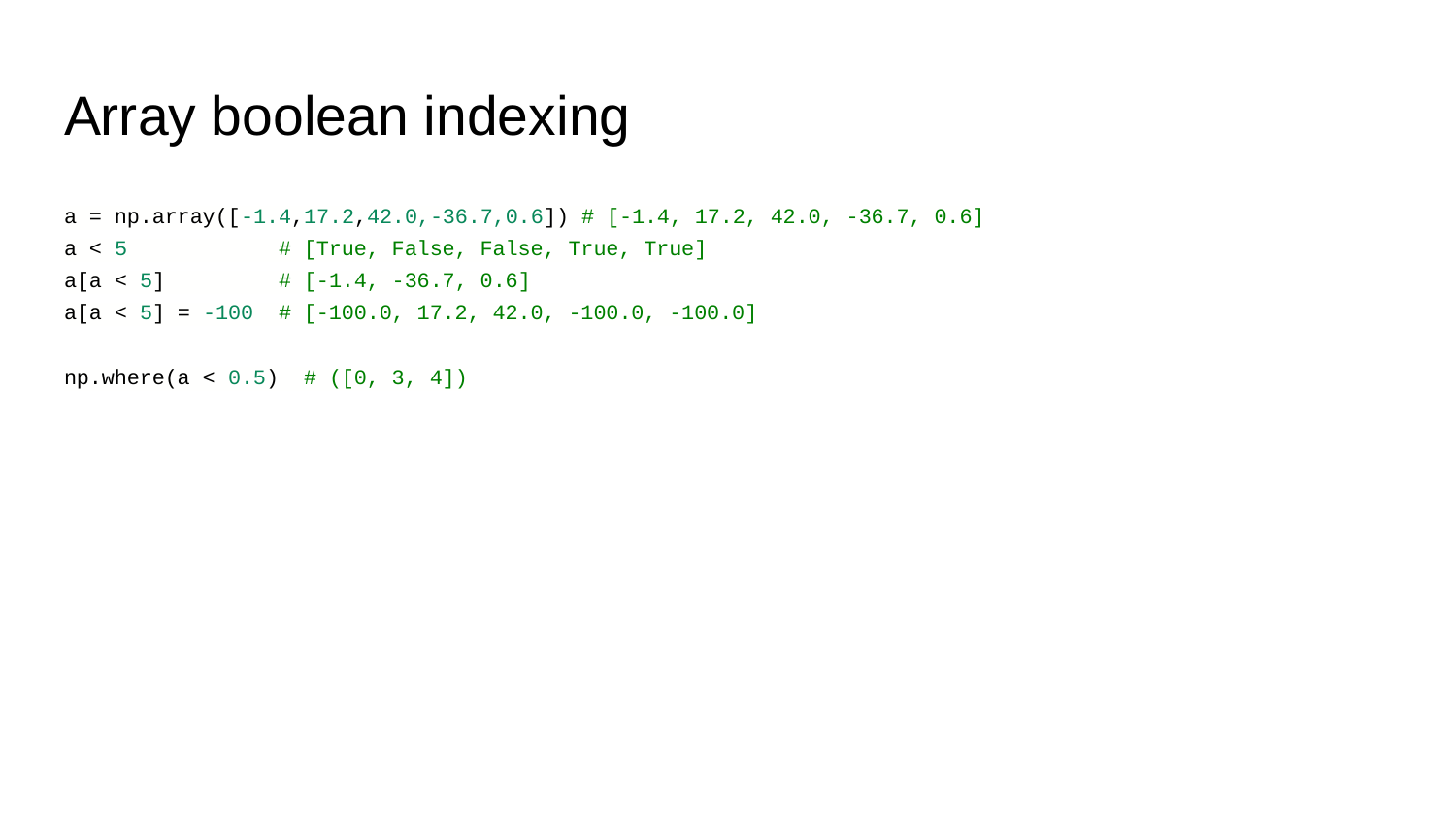

# Array boolean indexing
a = np.array([-1.4,17.2,42.0,-36.7,0.6]) # [-1.4, 17.2, 42.0, -36.7, 0.6]
a < 5            # [True, False, False, True, True]
a[a < 5]         # [-1.4, -36.7, 0.6]
a[a < 5] = -100  # [-100.0, 17.2, 42.0, -100.0, -100.0]

np.where(a < 0.5)  # ([0, 3, 4])